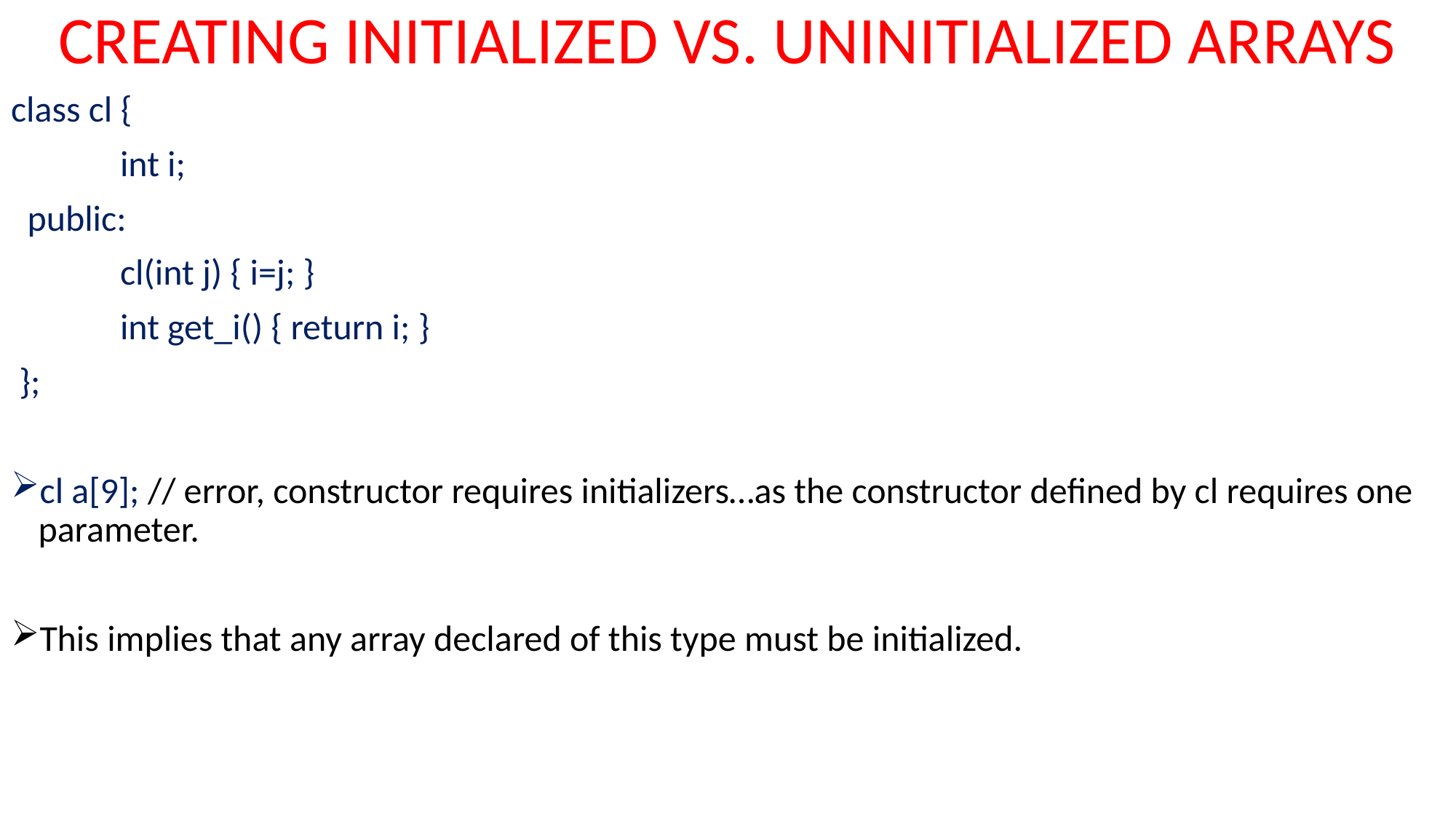

# CREATING INITIALIZED VS. UNINITIALIZED ARRAYS
class cl {
	int i;
  public:
	cl(int j) { i=j; }
	int get_i() { return i; }
 };

cl a[9]; // error, constructor requires initializers…as the constructor defined by cl requires one parameter.

This implies that any array declared of this type must be initialized.